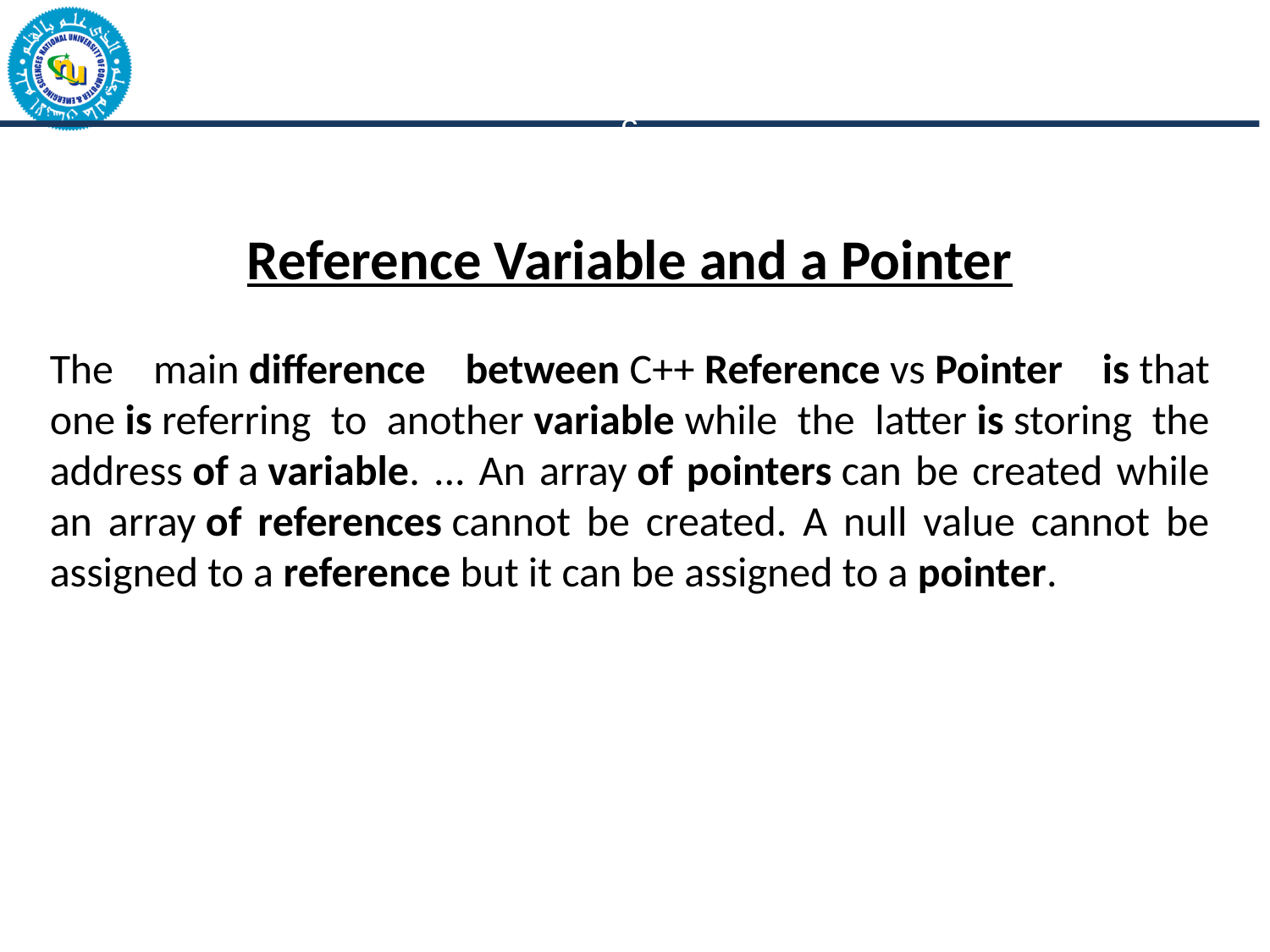

c
Reference Variable and a Pointer

The main difference between C++ Reference vs Pointer is that one is referring to another variable while the latter is storing the address of a variable. ... An array of pointers can be created while an array of references cannot be created. A null value cannot be assigned to a reference but it can be assigned to a pointer.